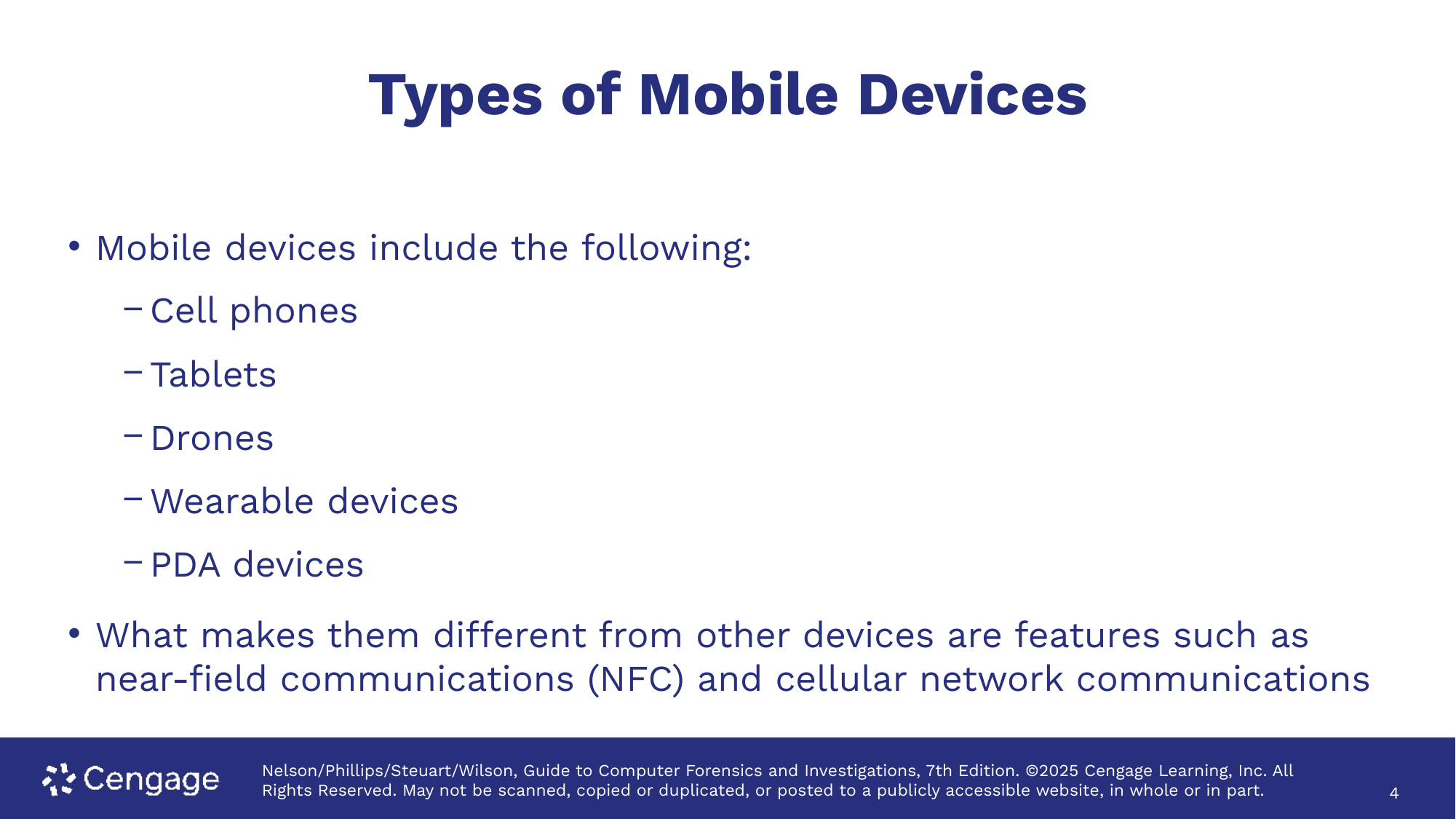

# Types of Mobile Devices
Mobile devices include the following:
Cell phones
Tablets
Drones
Wearable devices
PDA devices
What makes them different from other devices are features such as near-field communications (NFC) and cellular network communications